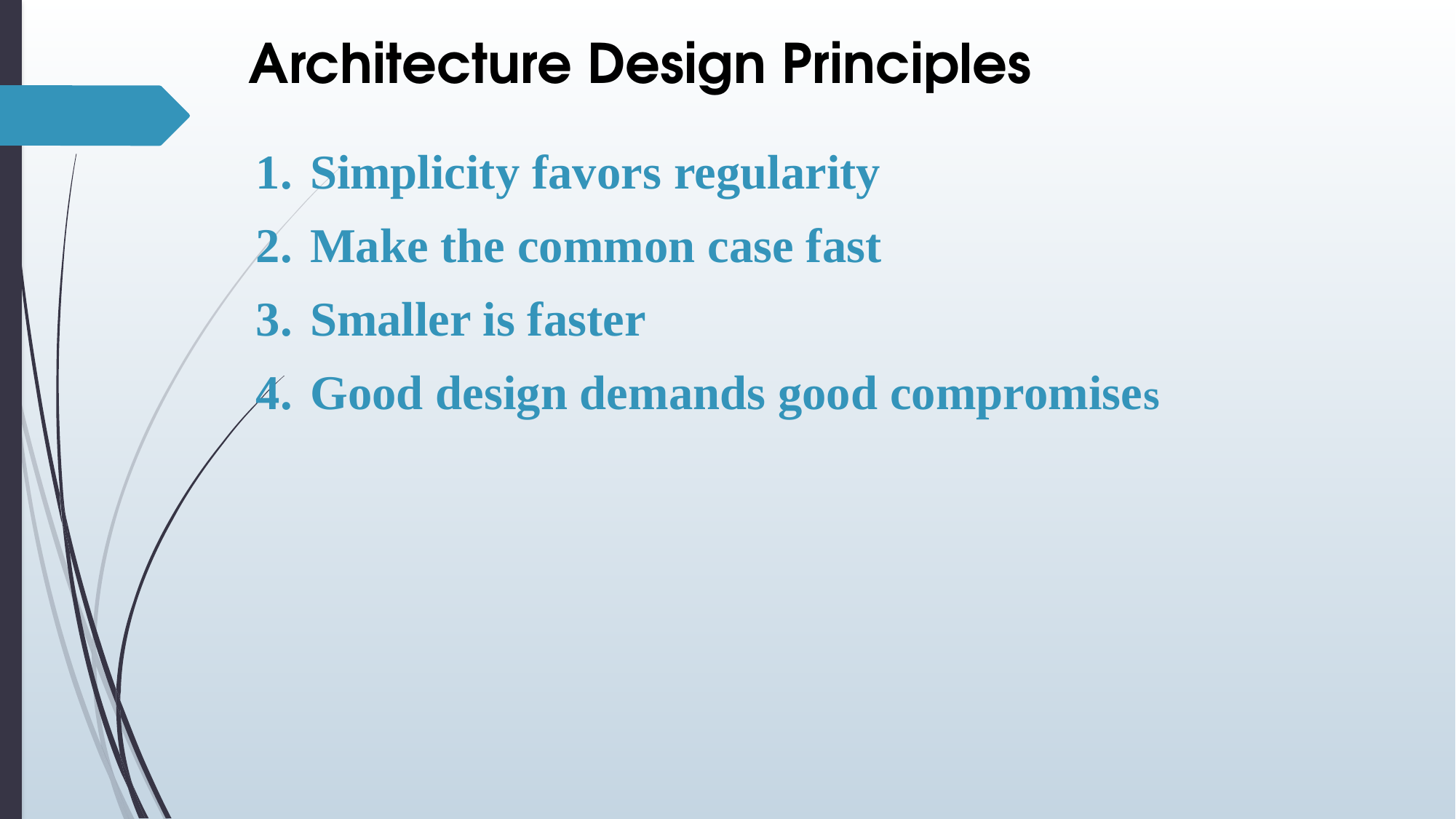

# Architecture Design Principles
Simplicity favors regularity
Make the common case fast
Smaller is faster
Good design demands good compromises